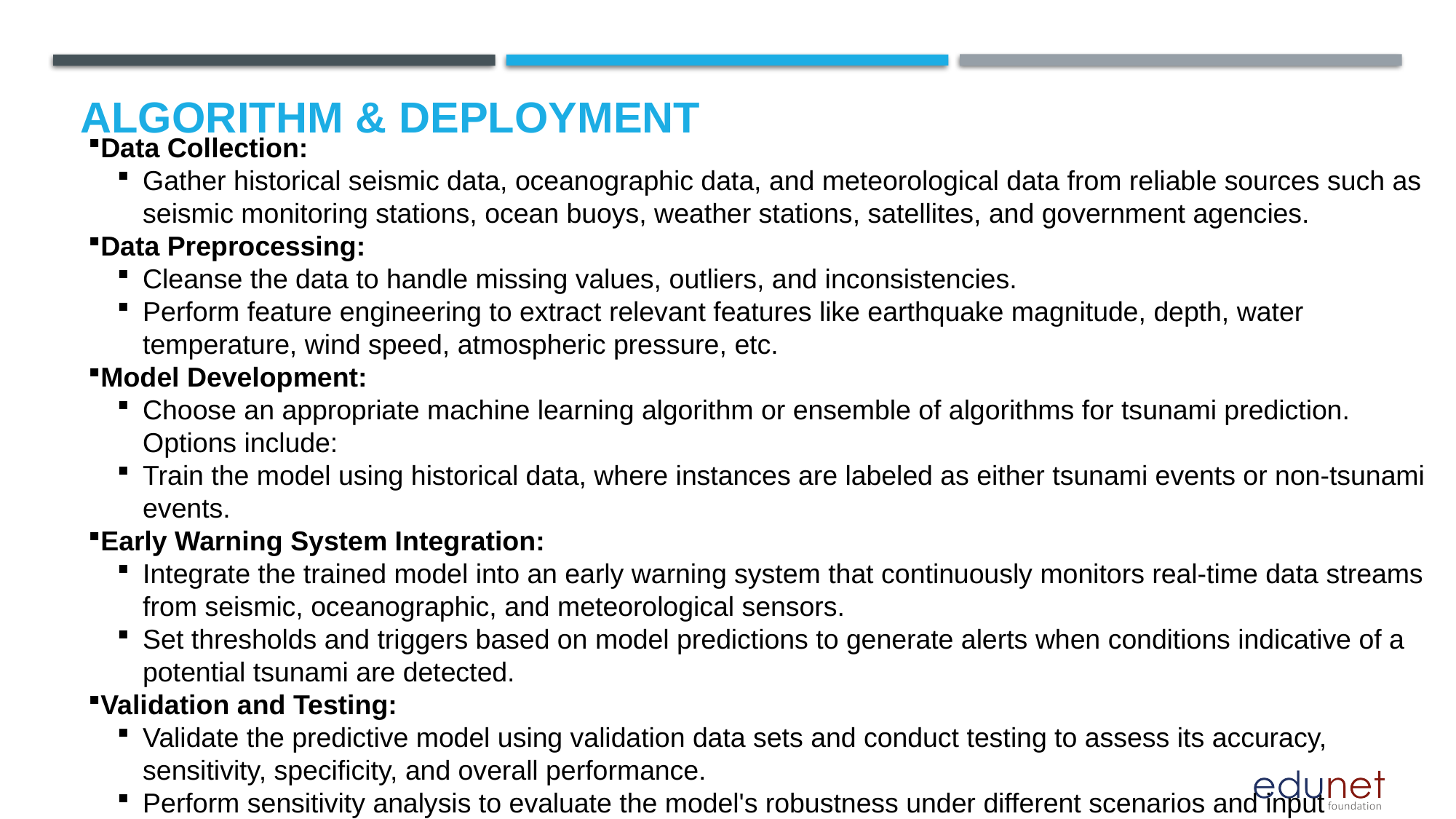

# Algorithm & Deployment
Data Collection:
Gather historical seismic data, oceanographic data, and meteorological data from reliable sources such as seismic monitoring stations, ocean buoys, weather stations, satellites, and government agencies.
Data Preprocessing:
Cleanse the data to handle missing values, outliers, and inconsistencies.
Perform feature engineering to extract relevant features like earthquake magnitude, depth, water temperature, wind speed, atmospheric pressure, etc.
Model Development:
Choose an appropriate machine learning algorithm or ensemble of algorithms for tsunami prediction. Options include:
Train the model using historical data, where instances are labeled as either tsunami events or non-tsunami events.
Early Warning System Integration:
Integrate the trained model into an early warning system that continuously monitors real-time data streams from seismic, oceanographic, and meteorological sensors.
Set thresholds and triggers based on model predictions to generate alerts when conditions indicative of a potential tsunami are detected.
Validation and Testing:
Validate the predictive model using validation data sets and conduct testing to assess its accuracy, sensitivity, specificity, and overall performance.
Perform sensitivity analysis to evaluate the model's robustness under different scenarios and input variations.